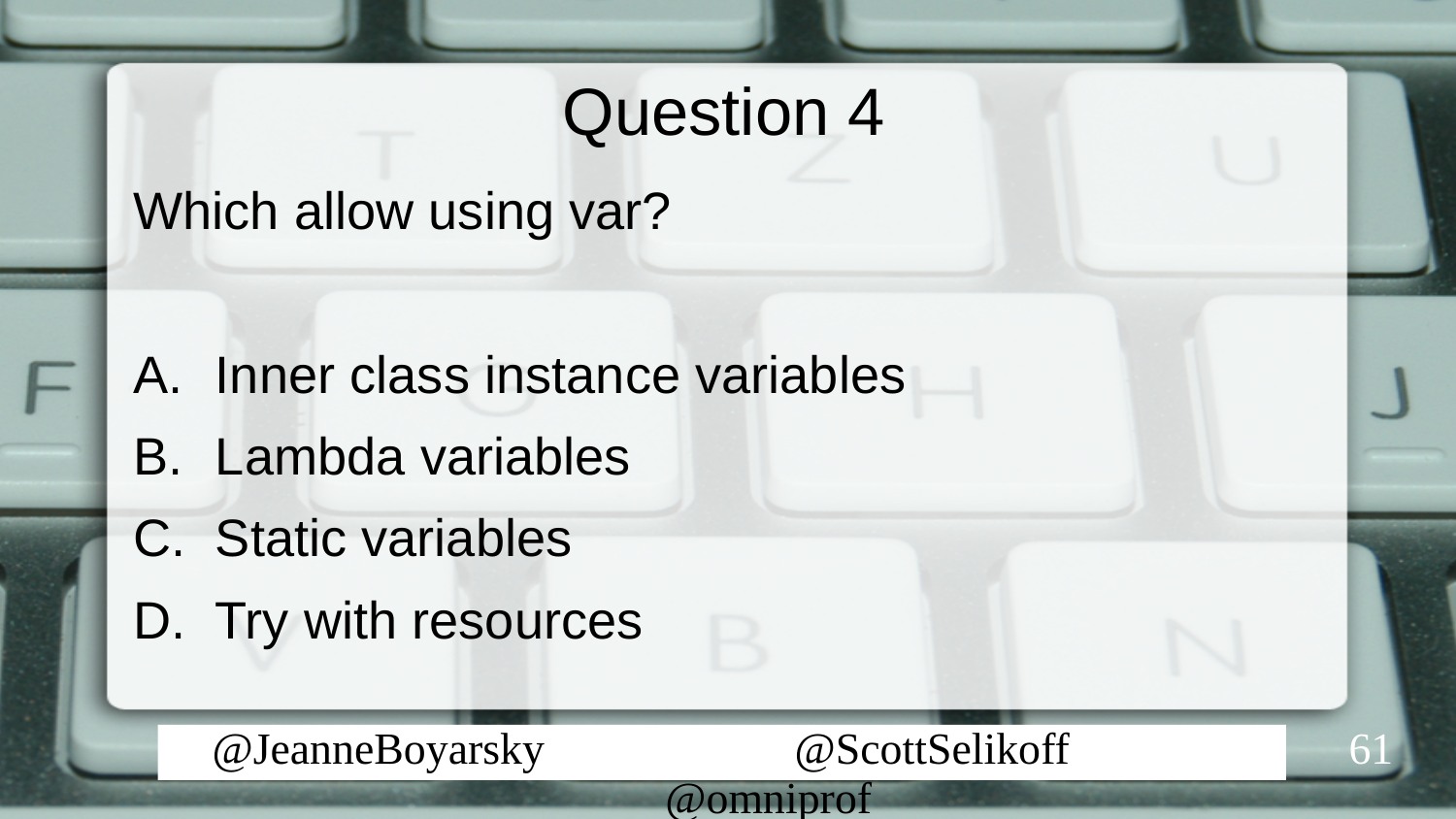

# Question 4
Which allow using var?

Inner class instance variables
Lambda variables
Static variables
Try with resources

61